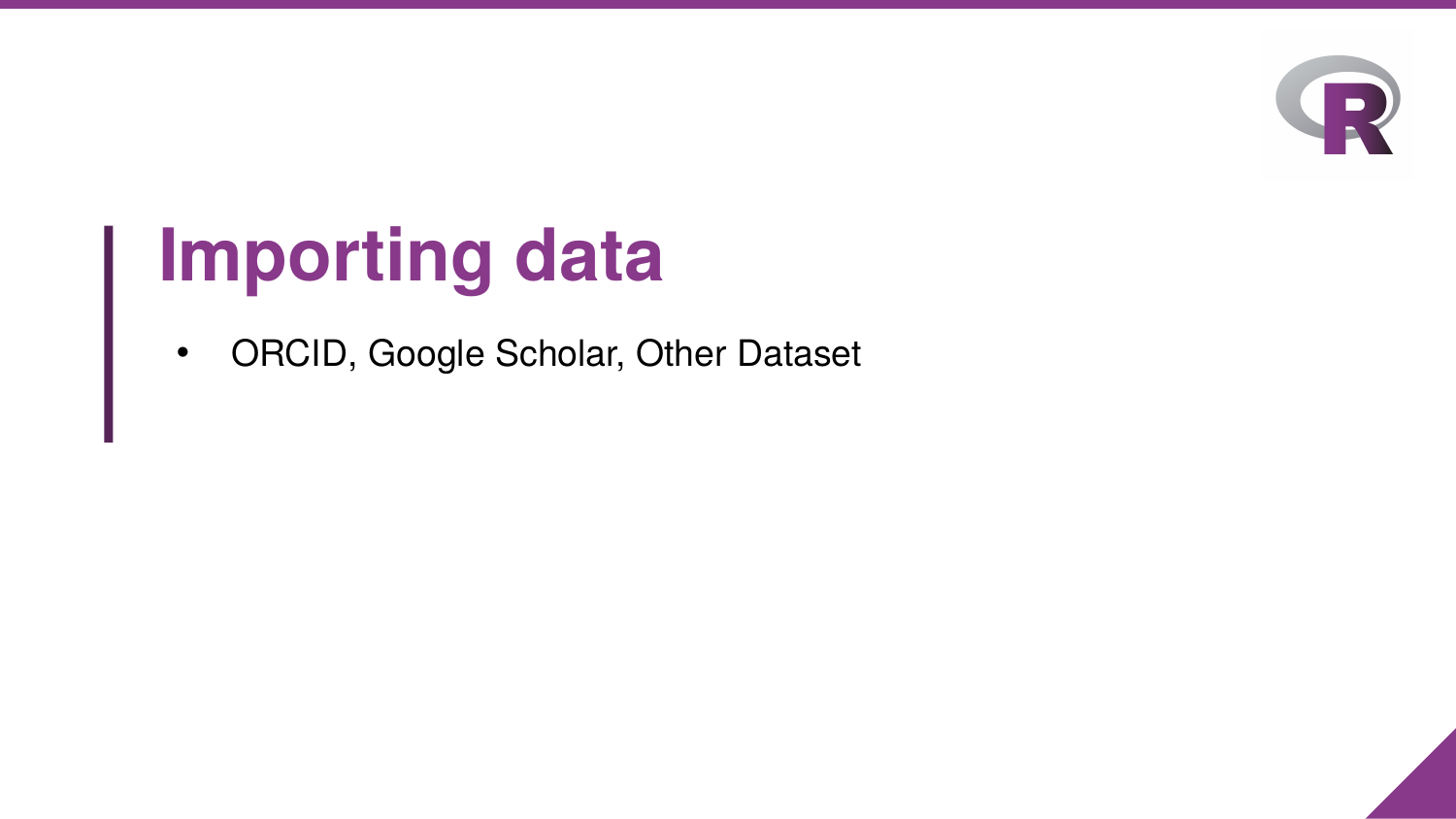

# Importing data
ORCID, Google Scholar, Other Dataset